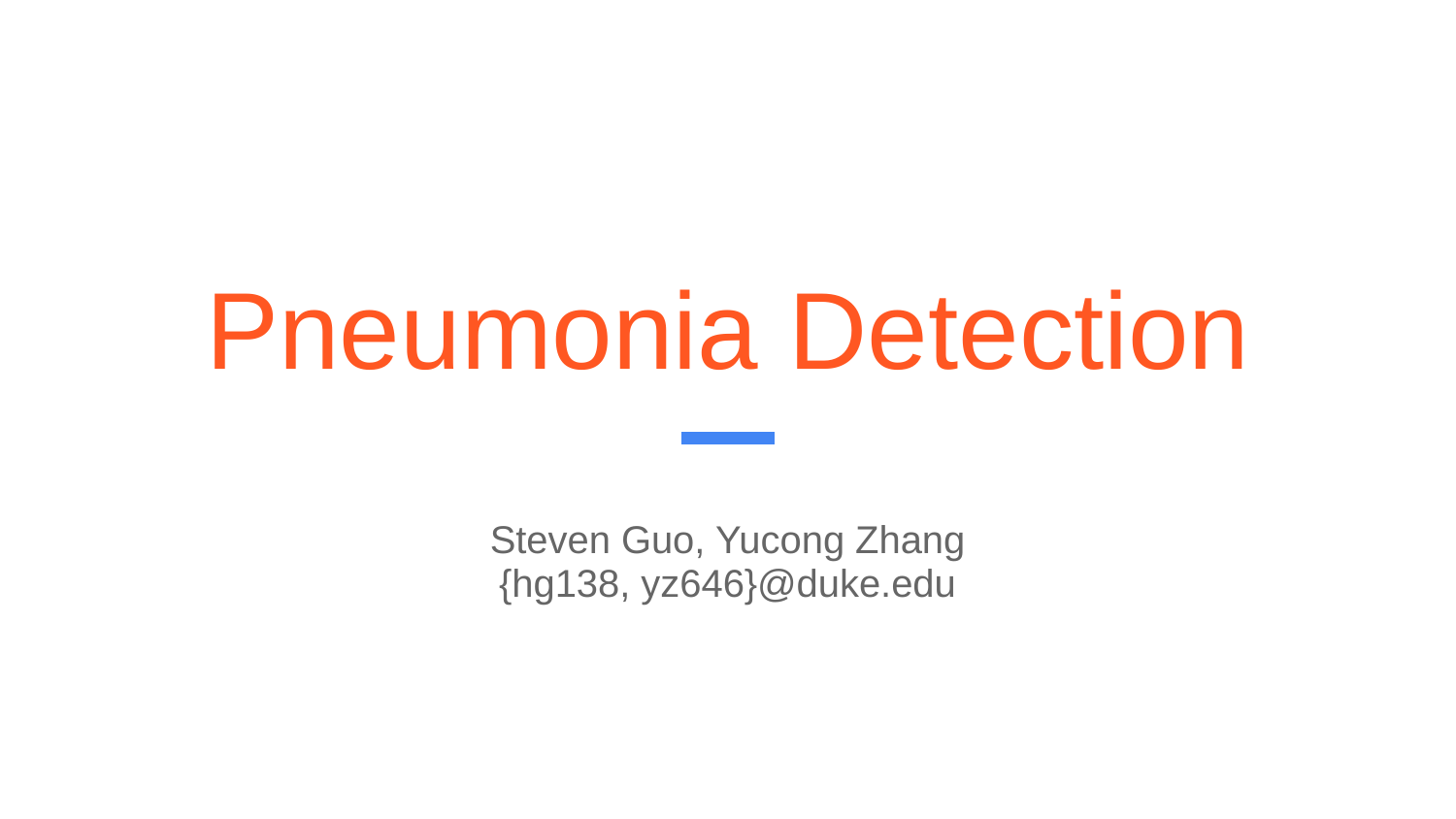

# Pneumonia Detection
Steven Guo, Yucong Zhang
{hg138, yz646}@duke.edu